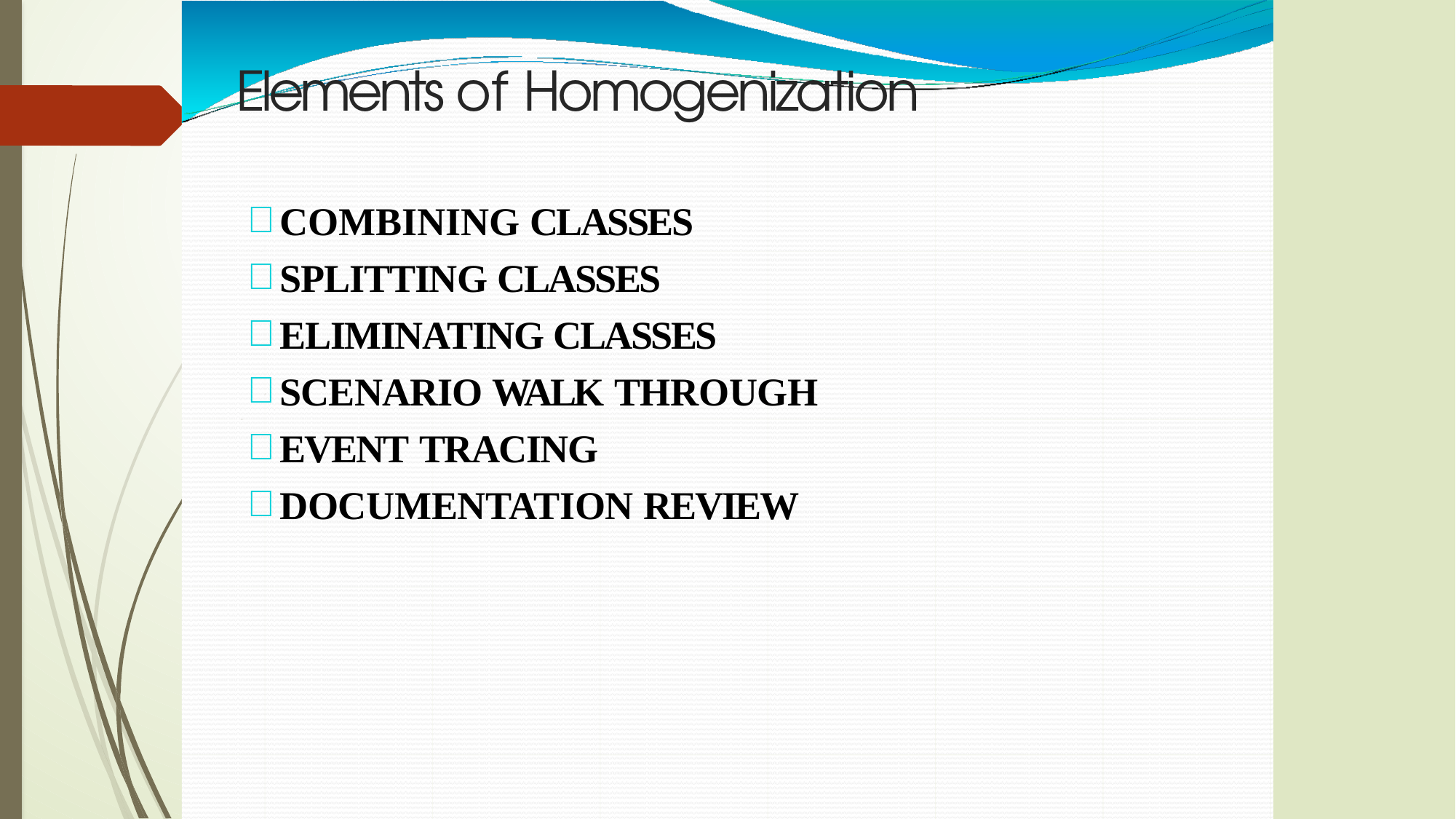

# Elements of Homogenization
COMBINING CLASSES
SPLITTING CLASSES
ELIMINATING CLASSES
SCENARIO WALK THROUGH
EVENT TRACING
DOCUMENTATION REVIEW